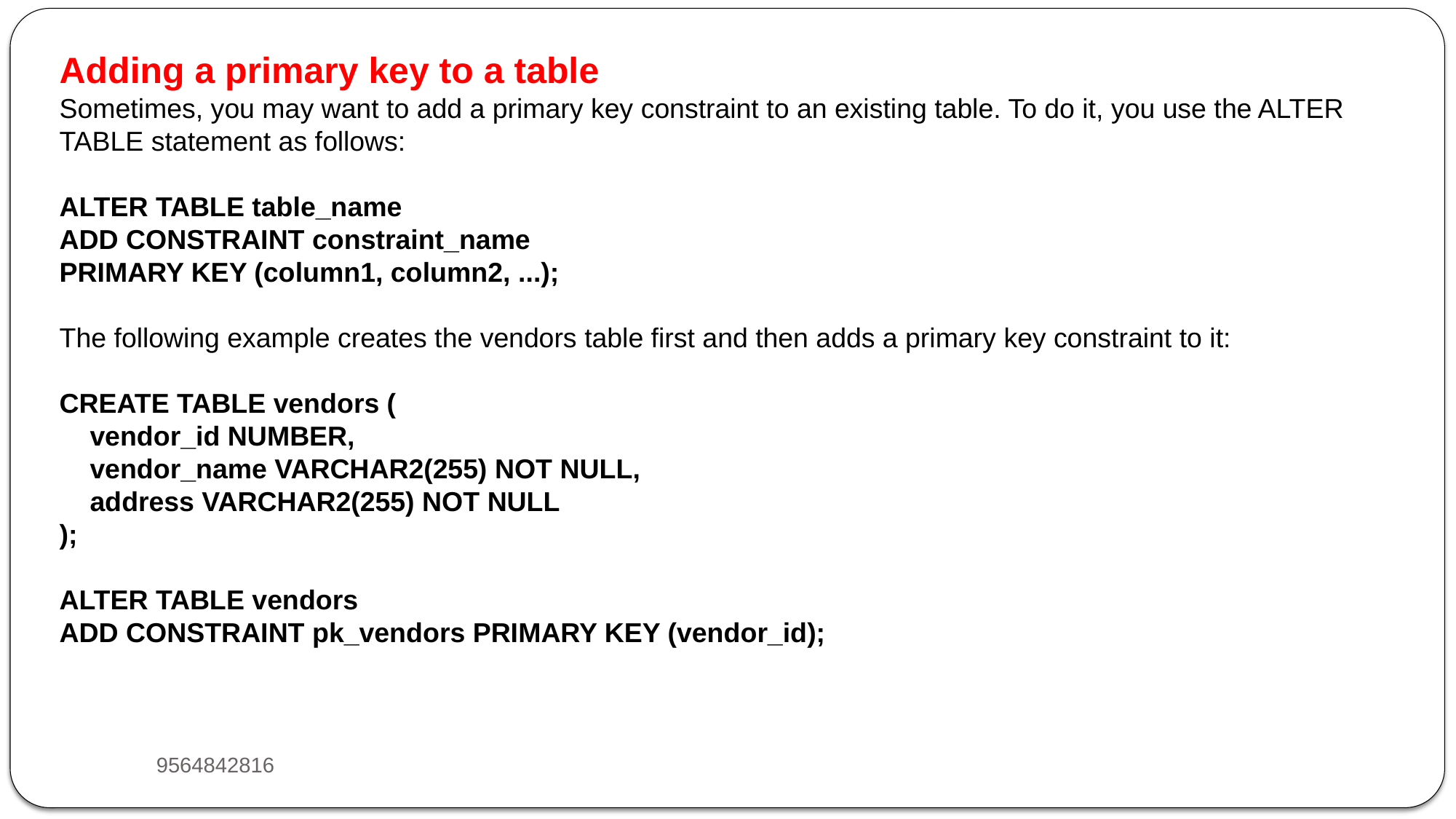

Adding a primary key to a table
Sometimes, you may want to add a primary key constraint to an existing table. To do it, you use the ALTER TABLE statement as follows:

ALTER TABLE table_name
ADD CONSTRAINT constraint_name
PRIMARY KEY (column1, column2, ...);

The following example creates the vendors table first and then adds a primary key constraint to it:

CREATE TABLE vendors (
    vendor_id NUMBER,
    vendor_name VARCHAR2(255) NOT NULL,
    address VARCHAR2(255) NOT NULL
);

ALTER TABLE vendors
ADD CONSTRAINT pk_vendors PRIMARY KEY (vendor_id);
9564842816